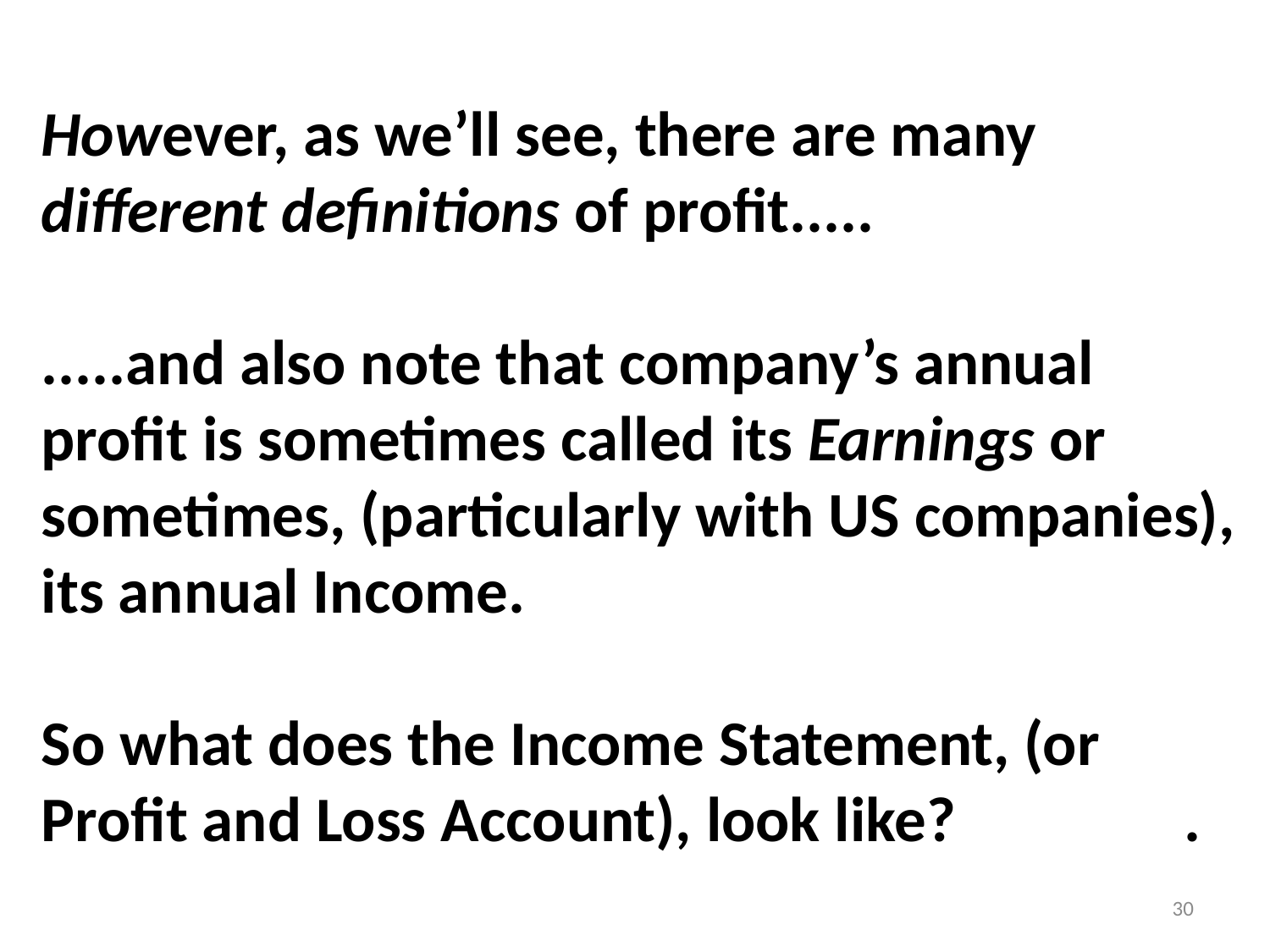

However, as we’ll see, there are many
different definitions of profit.....

.....and also note that company’s annual
profit is sometimes called its Earnings or
sometimes, (particularly with US companies),
its annual Income.

So what does the Income Statement, (or
Profit and Loss Account), look like?		.
30